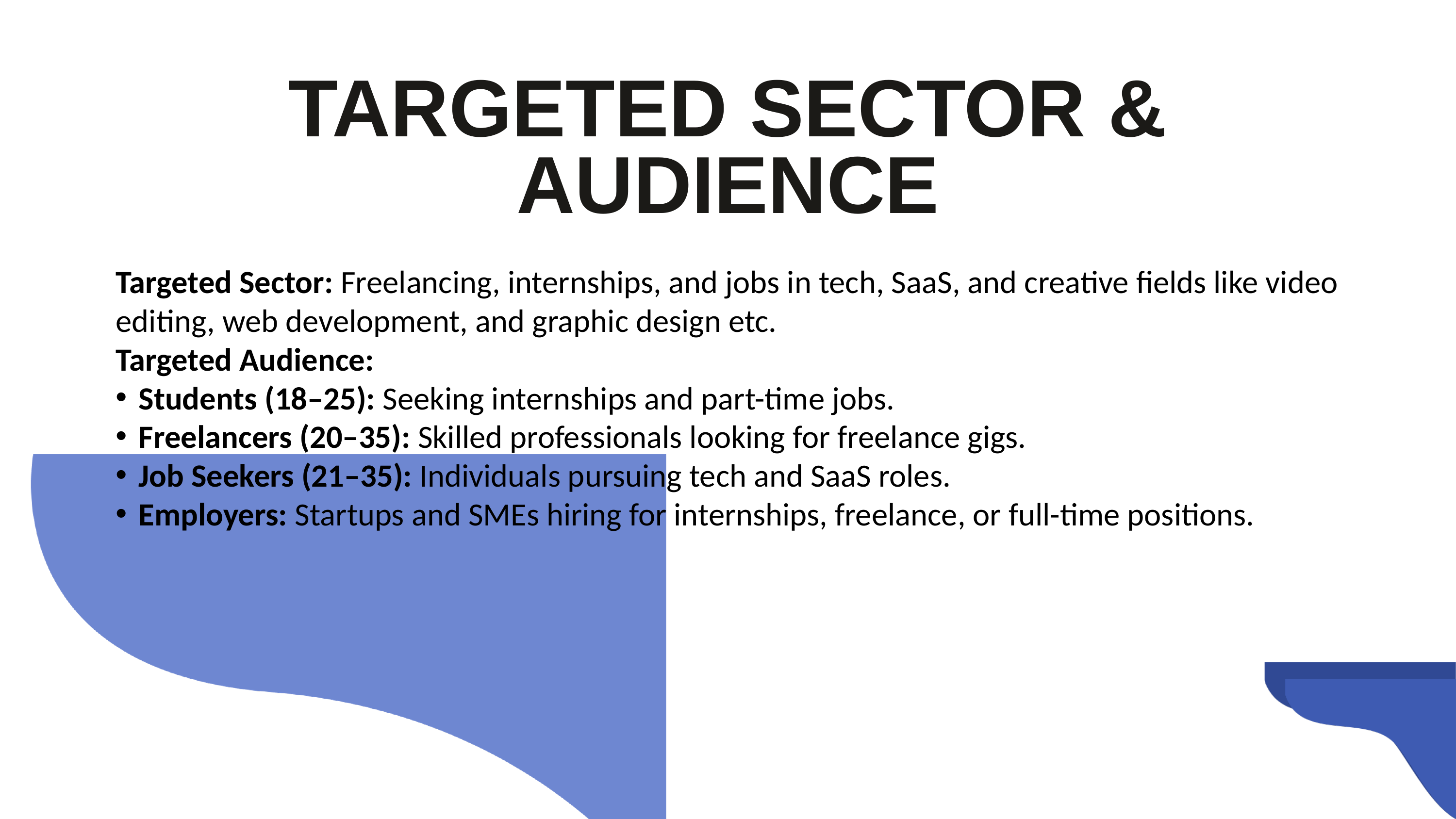

TARGETED SECTOR & AUDIENCE
Targeted Sector: Freelancing, internships, and jobs in tech, SaaS, and creative fields like video editing, web development, and graphic design etc.
Targeted Audience:
Students (18–25): Seeking internships and part-time jobs.
Freelancers (20–35): Skilled professionals looking for freelance gigs.
Job Seekers (21–35): Individuals pursuing tech and SaaS roles.
Employers: Startups and SMEs hiring for internships, freelance, or full-time positions.